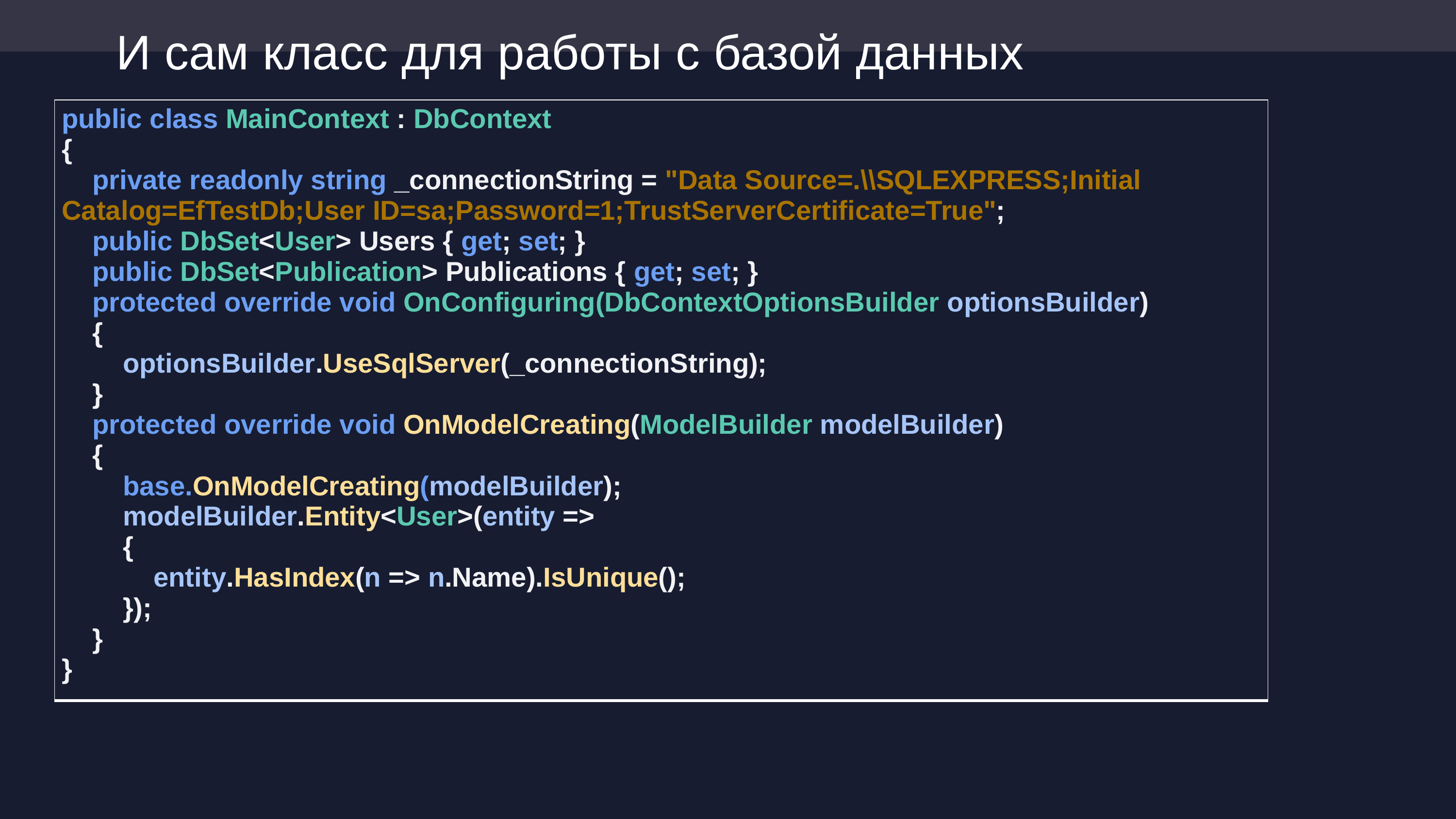

# И сам класс для работы с базой данных
| public class MainContext : DbContext { private readonly string \_connectionString = "Data Source=.\\SQLEXPRESS;Initial Catalog=EfTestDb;User ID=sa;Password=1;TrustServerCertificate=True"; public DbSet<User> Users { get; set; } public DbSet<Publication> Publications { get; set; } protected override void OnConfiguring(DbContextOptionsBuilder optionsBuilder) { optionsBuilder.UseSqlServer(\_connectionString); } protected override void OnModelCreating(ModelBuilder modelBuilder) { base.OnModelCreating(modelBuilder); modelBuilder.Entity<User>(entity => { entity.HasIndex(n => n.Name).IsUnique(); }); } } |
| --- |